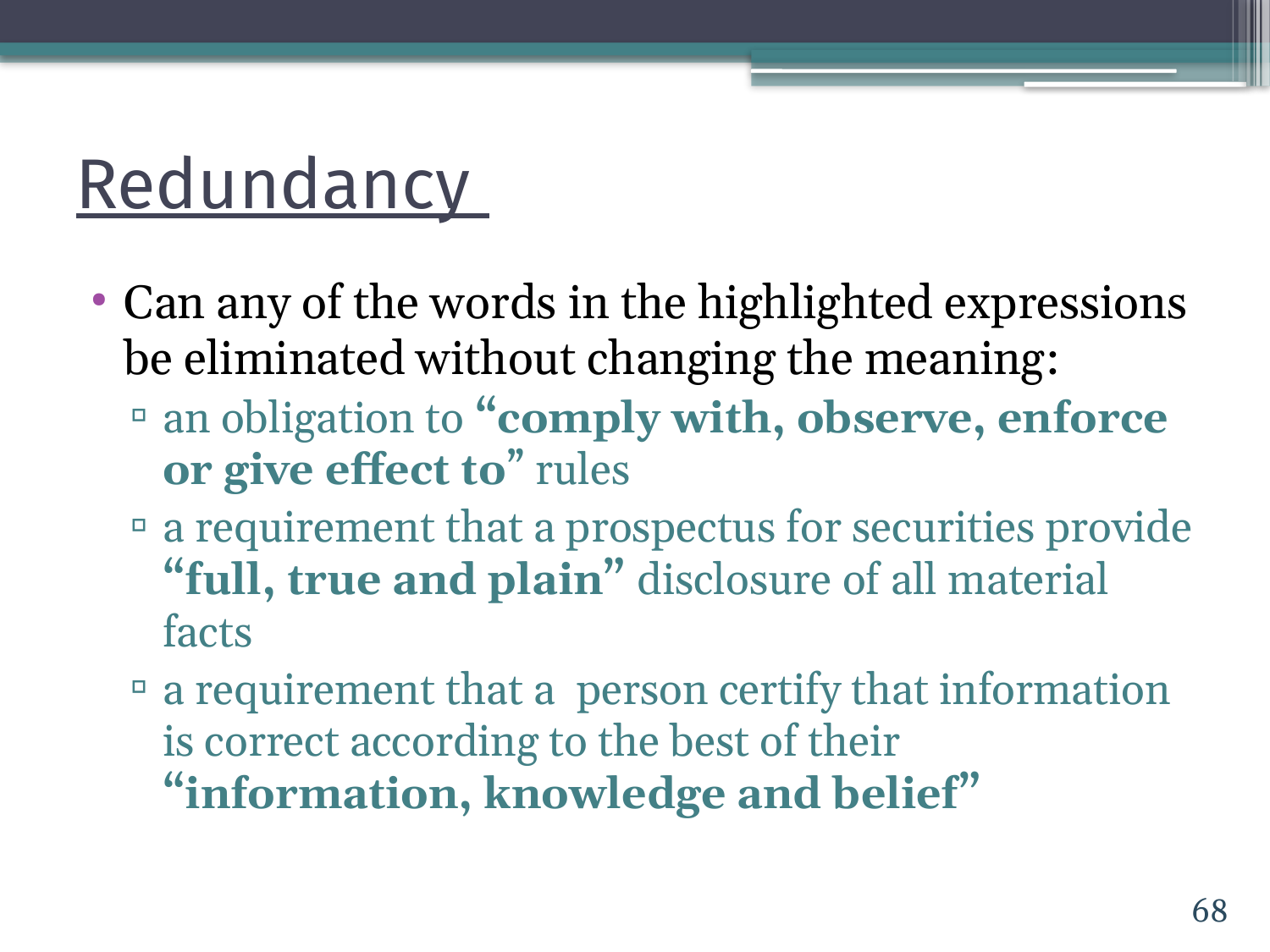

# Redundancy
Can any of the words in the highlighted expressions be eliminated without changing the meaning:
an obligation to “comply with, observe, enforce or give effect to” rules
a requirement that a prospectus for securities provide “full, true and plain” disclosure of all material facts
a requirement that a  person certify that information is correct according to the best of their “information, knowledge and belief”

68